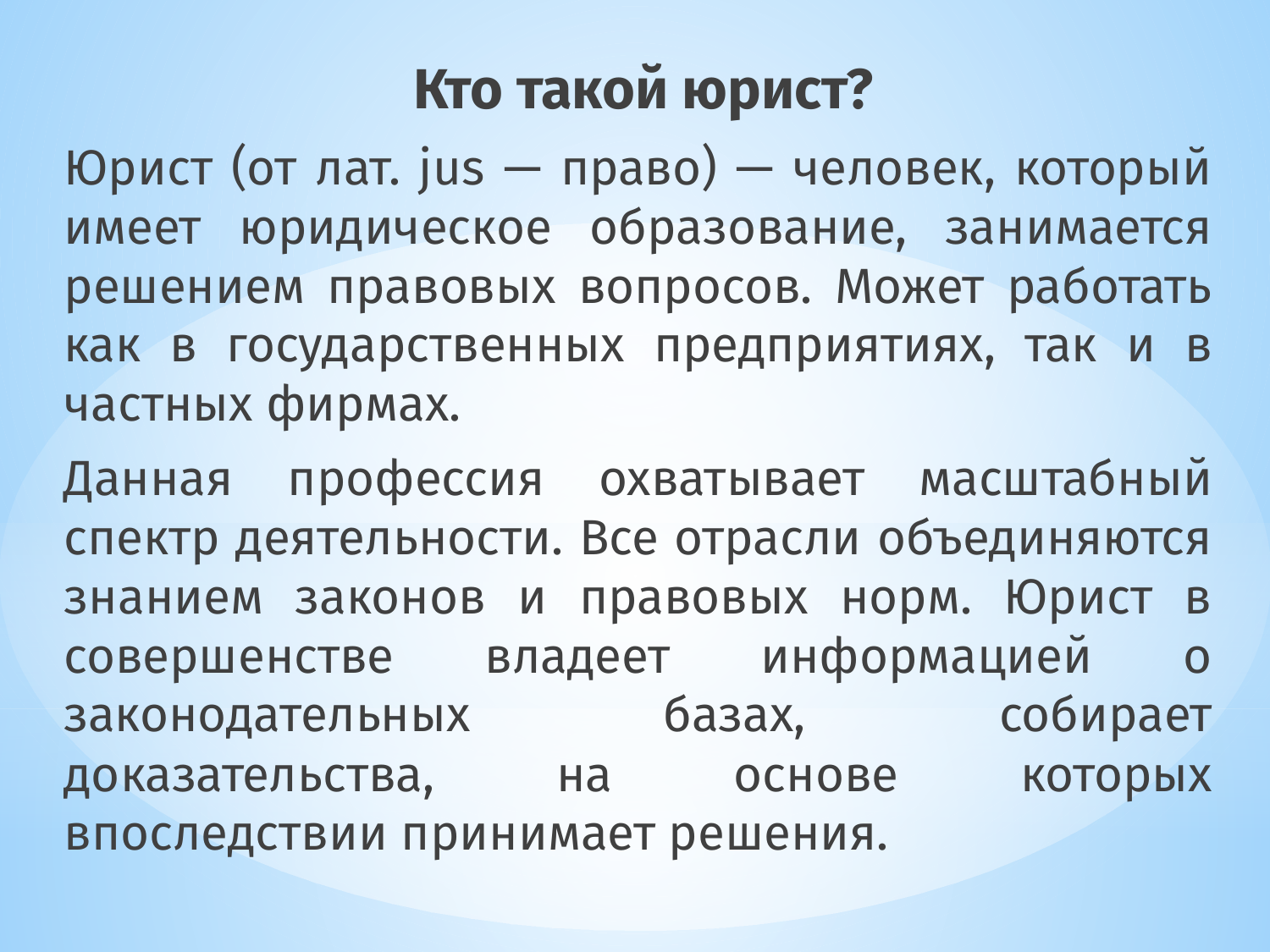

Кто такой юрист?
Юрист (от лат. jus — право) — человек, который имеет юридическое образование, занимается решением правовых вопросов. Может работать как в государственных предприятиях, так и в частных фирмах.
Данная профессия охватывает масштабный спектр деятельности. Все отрасли объединяются знанием законов и правовых норм. Юрист в совершенстве владеет информацией о законодательных базах, собирает доказательства, на основе которых впоследствии принимает решения.